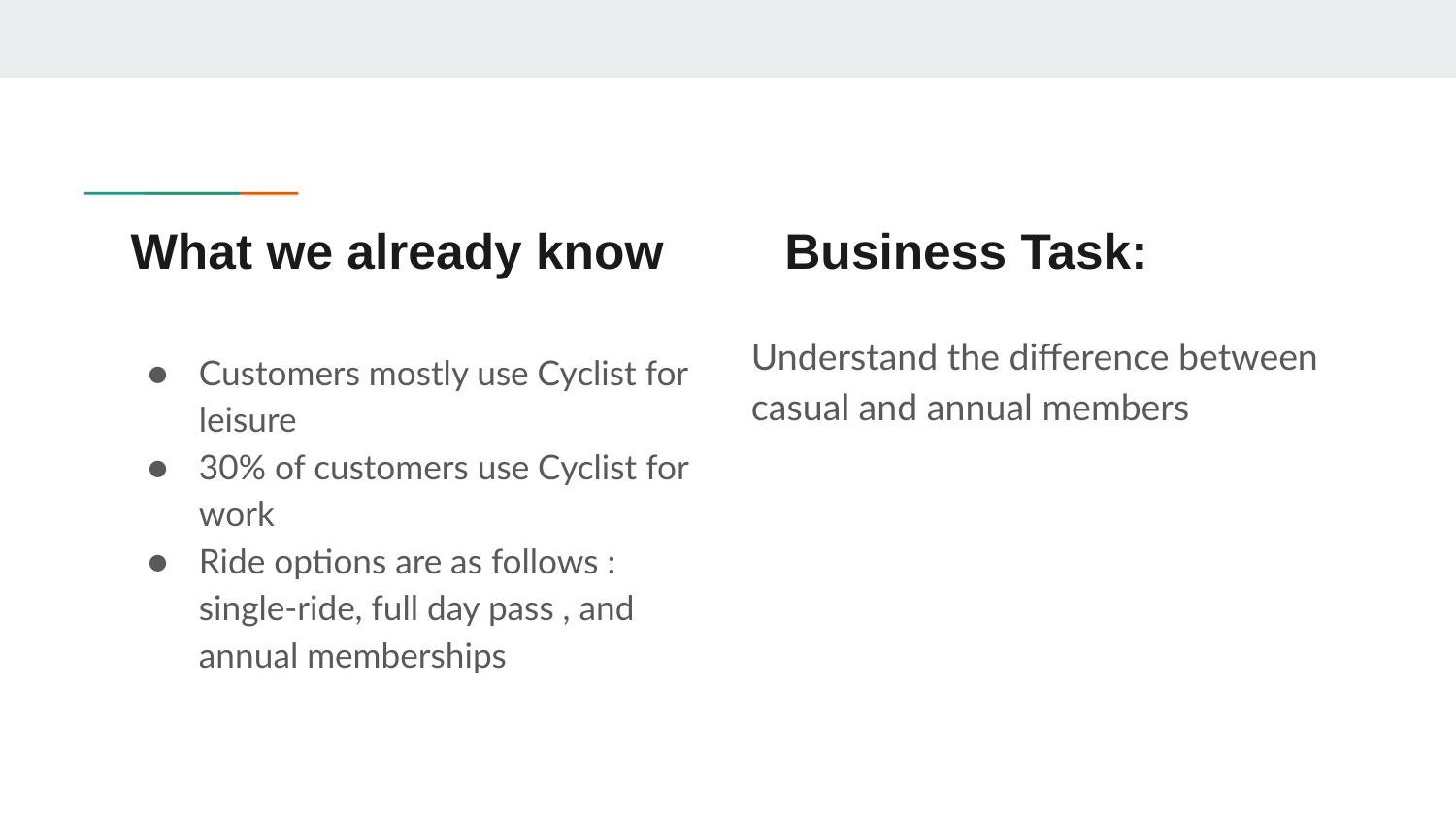

# What we already know
Business Task:
Understand the difference between casual and annual members
Customers mostly use Cyclist for leisure
30% of customers use Cyclist for work
Ride options are as follows : single-ride, full day pass , and annual memberships